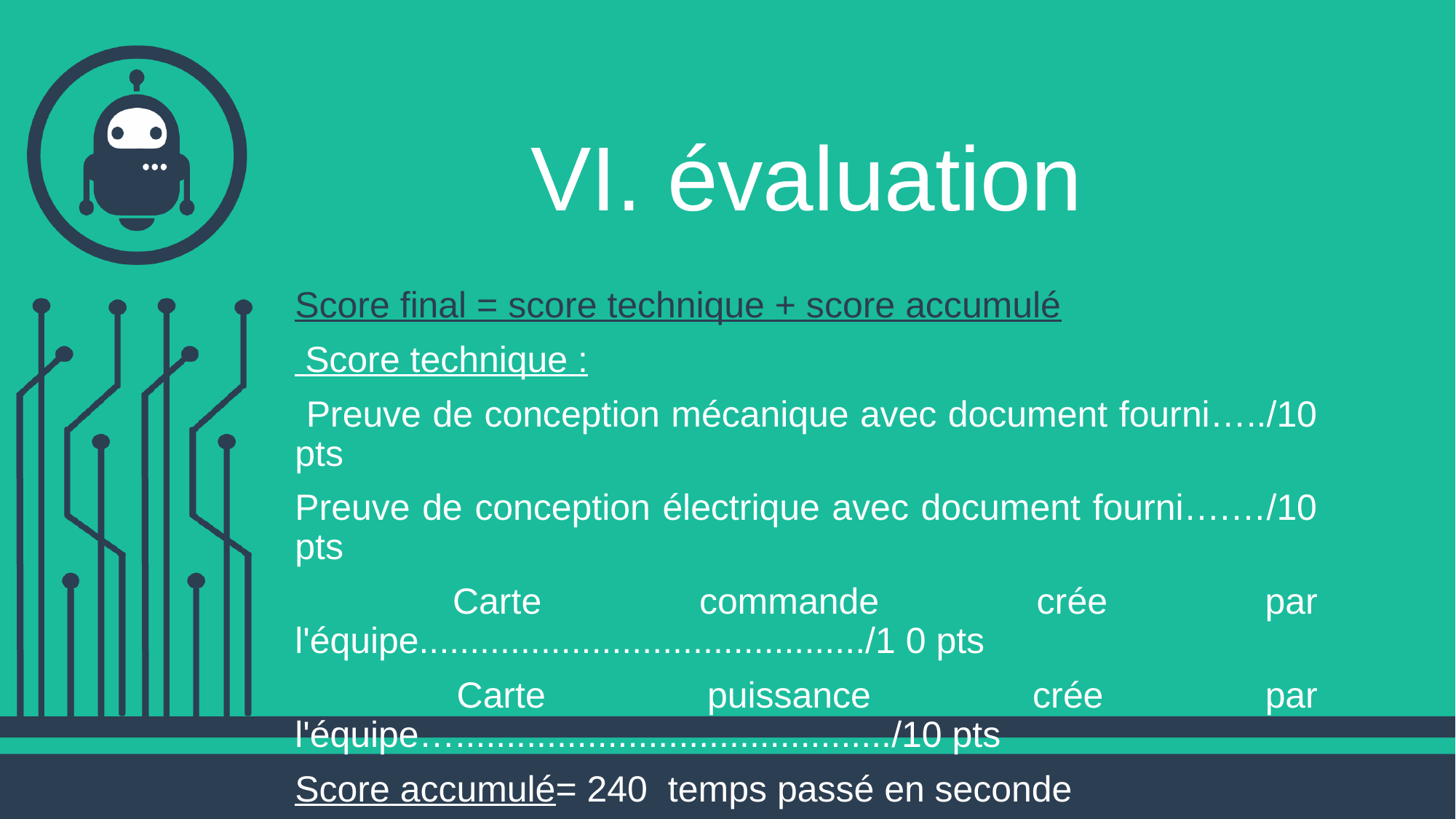

# évaluation
Score final = score technique + score accumulé
 Score technique :
 Preuve de conception mécanique avec document fourni…../10 pts
Preuve de conception électrique avec document fourni….…/10 pts
 Carte commande crée par l'équipe............................................/1 0 pts
 Carte puissance crée par l'équipe….........................................../10 pts
Score accumulé= 240 ­ temps passé en seconde